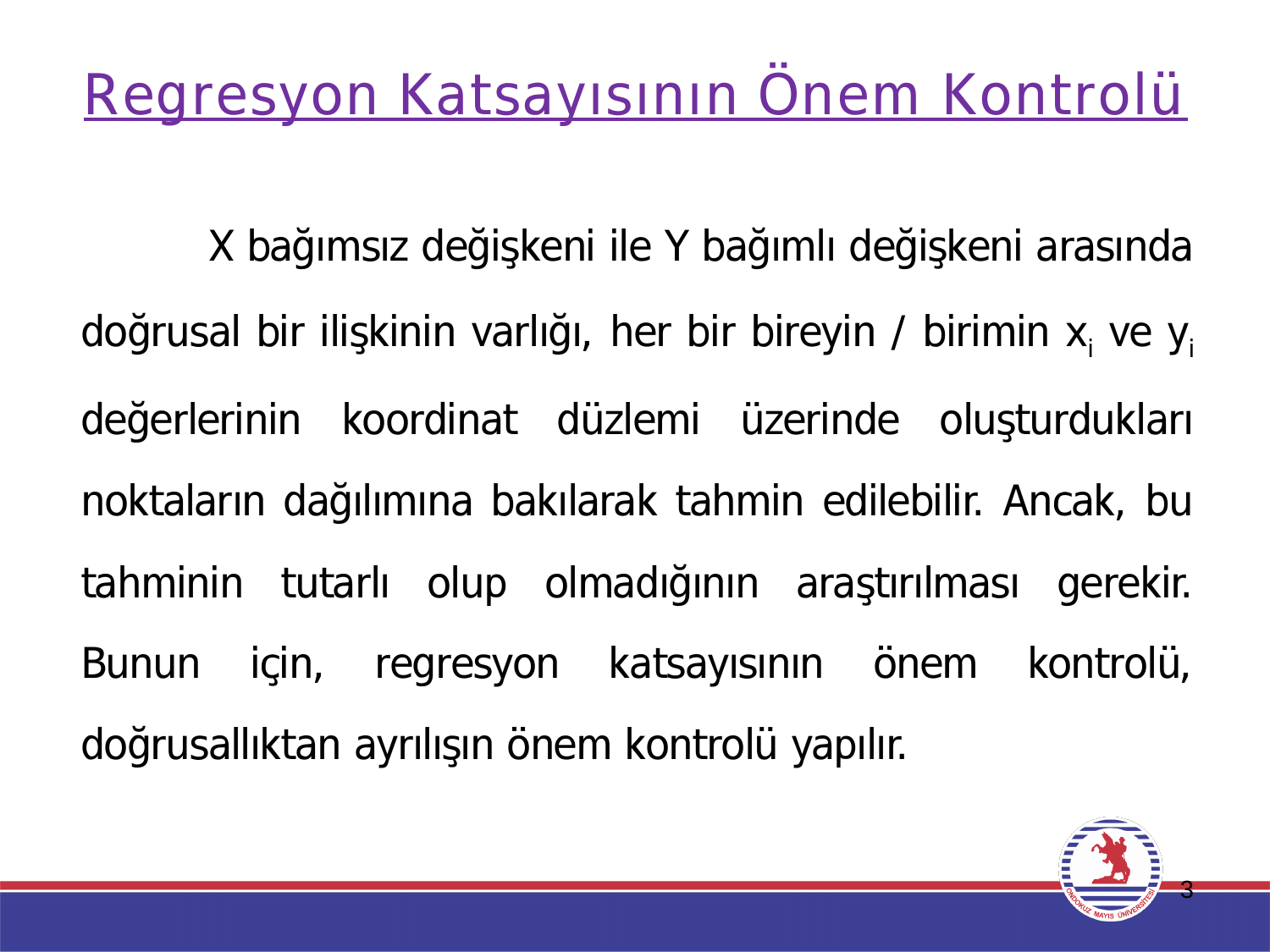

# Regresyon Katsayısının Önem Kontrolü
   		X bağımsız değişkeni ile Y bağımlı değişkeni arasında doğrusal bir ilişkinin varlığı, her bir bireyin / birimin xi ve yi değerlerinin koordinat düzlemi üzerinde oluşturdukları noktaların dağılımına bakılarak tahmin edilebilir. Ancak, bu tahminin tutarlı olup olmadığının araştırılması gerekir. Bunun için, regresyon katsayısının önem kontrolü, doğrusallıktan ayrılışın önem kontrolü yapılır.
3